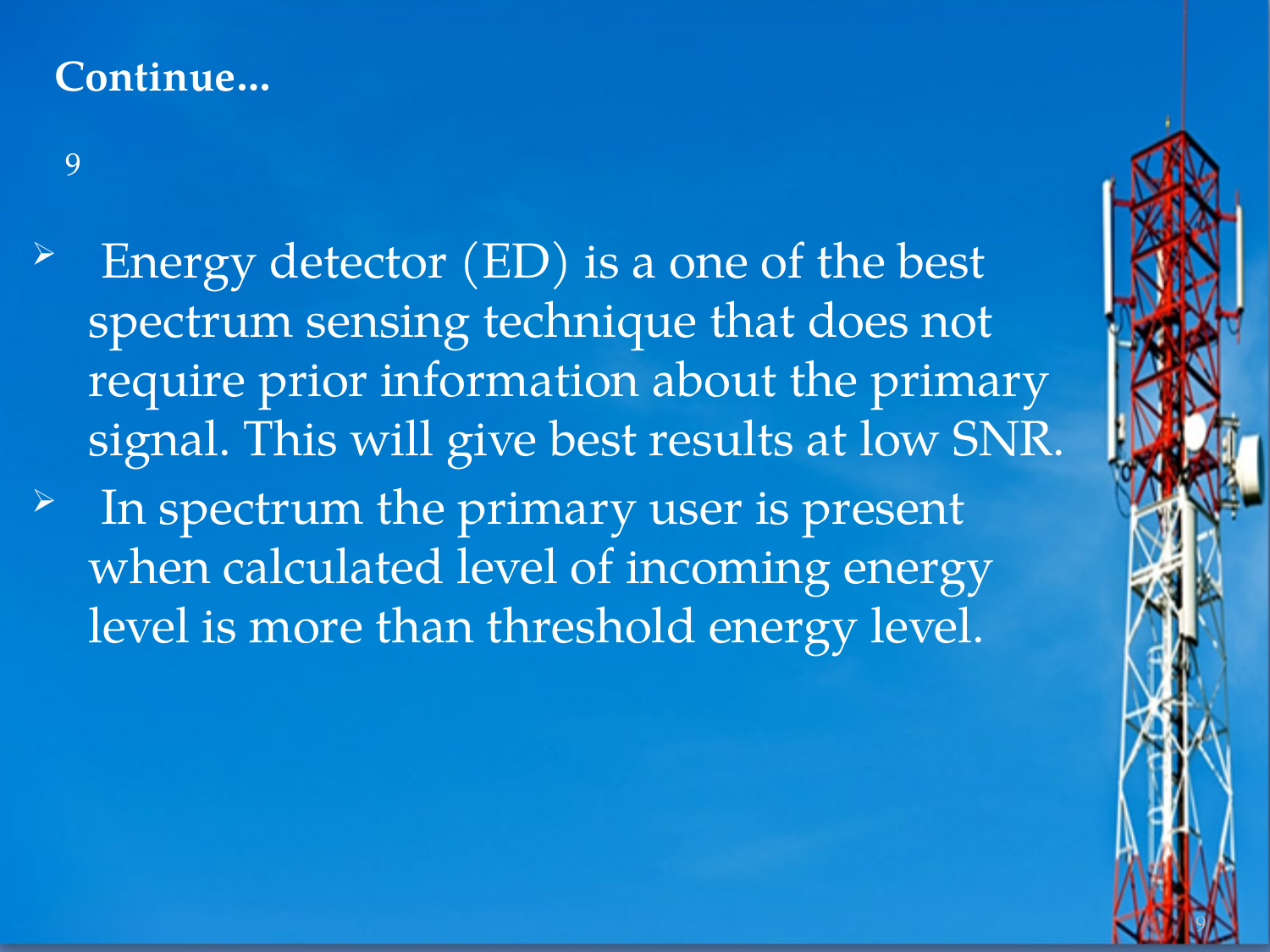

Continue…

9
 Energy detector (ED) is a one of the best spectrum sensing technique that does not require prior information about the primary signal. This will give best results at low SNR.
 In spectrum the primary user is present when calculated level of incoming energy level is more than threshold energy level.

9